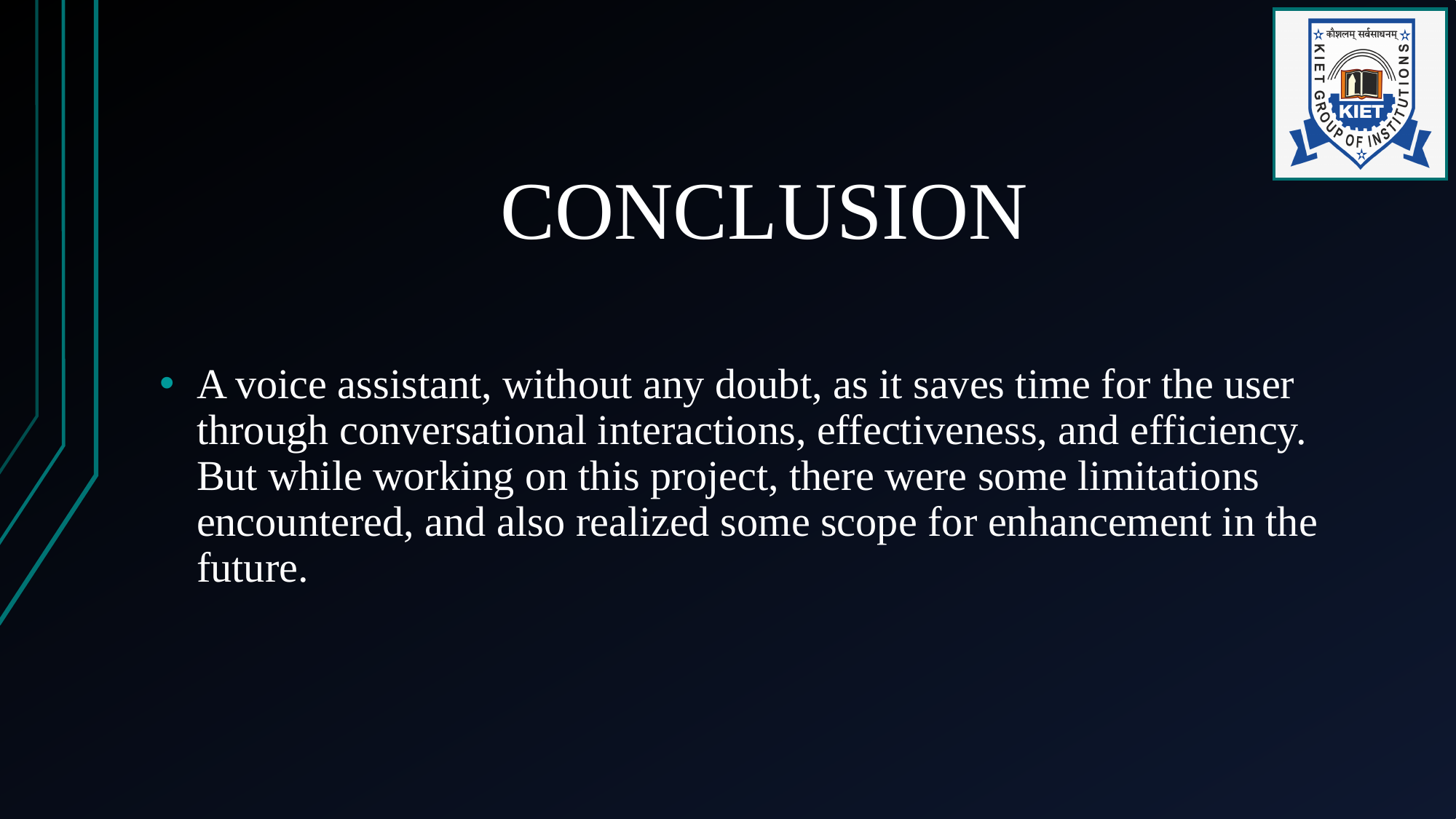

# CONCLUSION
A voice assistant, without any doubt, as it saves time for the user through conversational interactions, effectiveness, and efficiency. But while working on this project, there were some limitations encountered, and also realized some scope for enhancement in the future.